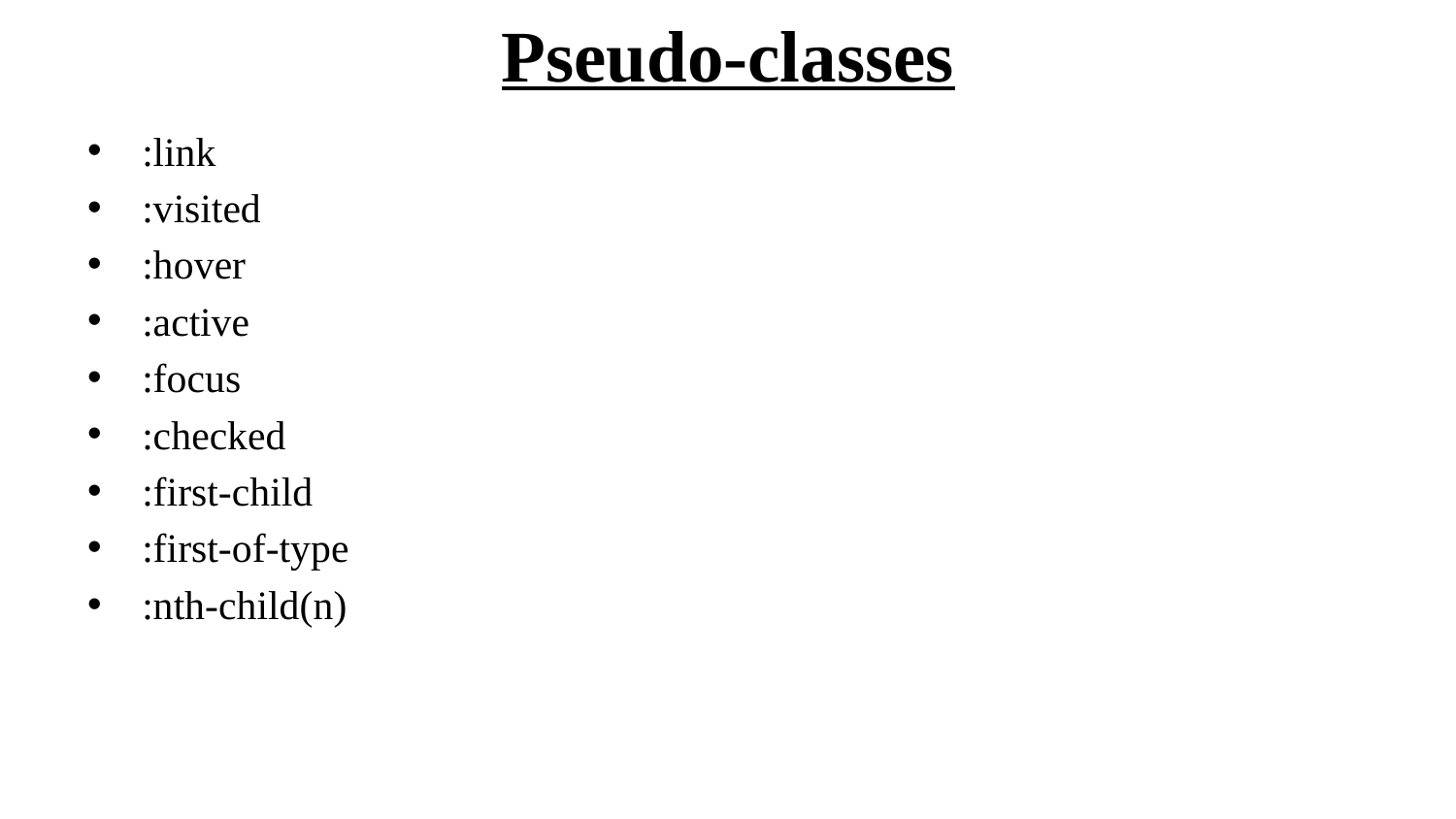

# Pseudo-classes
:link
:visited
:hover
:active
:focus
:checked
:first-child
:first-of-type
:nth-child(n)